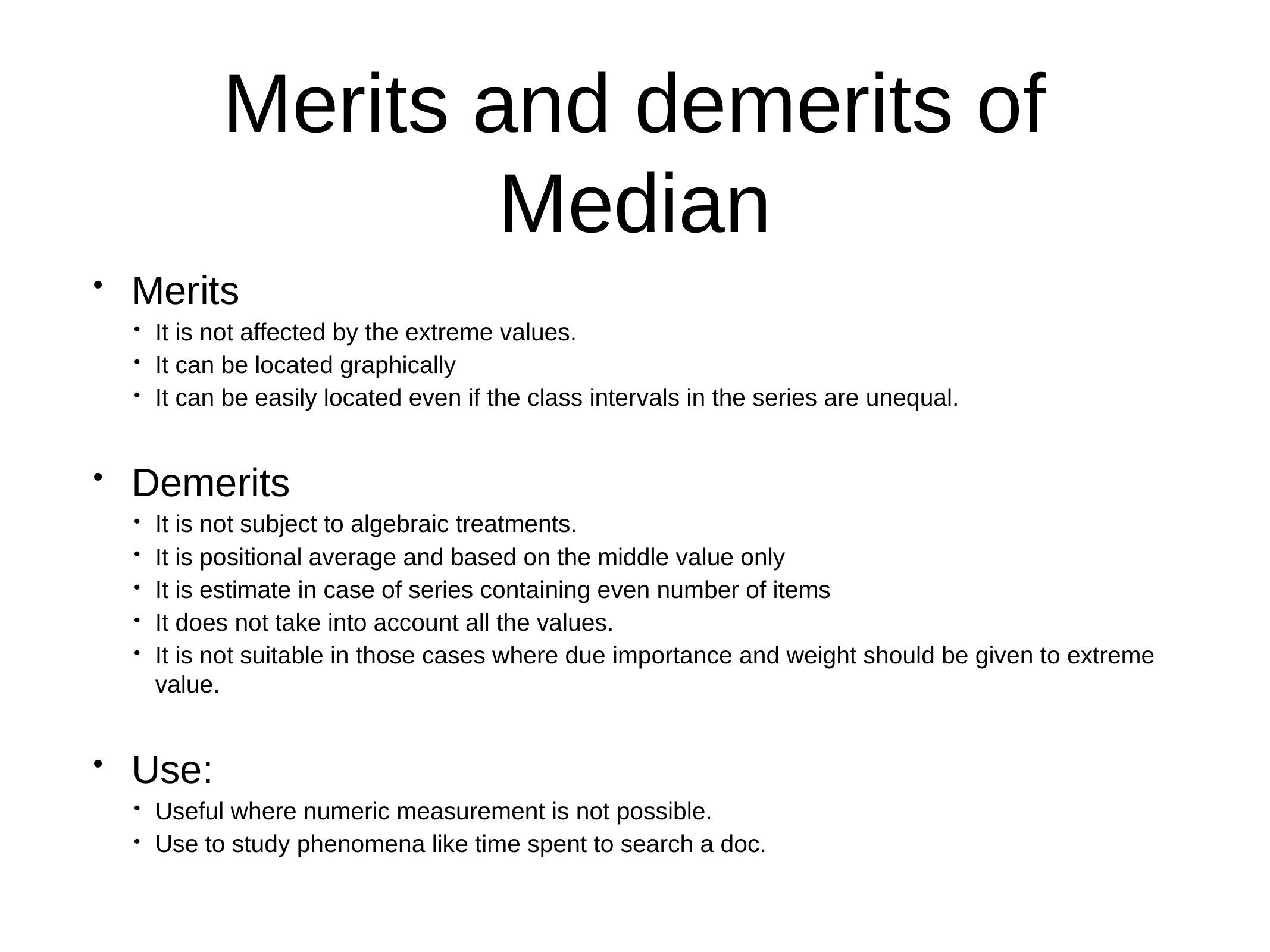

# Merits and demerits of Median
Merits
It is not affected by the extreme values.
It can be located graphically
It can be easily located even if the class intervals in the series are unequal.
Demerits
It is not subject to algebraic treatments.
It is positional average and based on the middle value only
It is estimate in case of series containing even number of items
It does not take into account all the values.
It is not suitable in those cases where due importance and weight should be given to extreme value.
Use:
Useful where numeric measurement is not possible.
Use to study phenomena like time spent to search a doc.